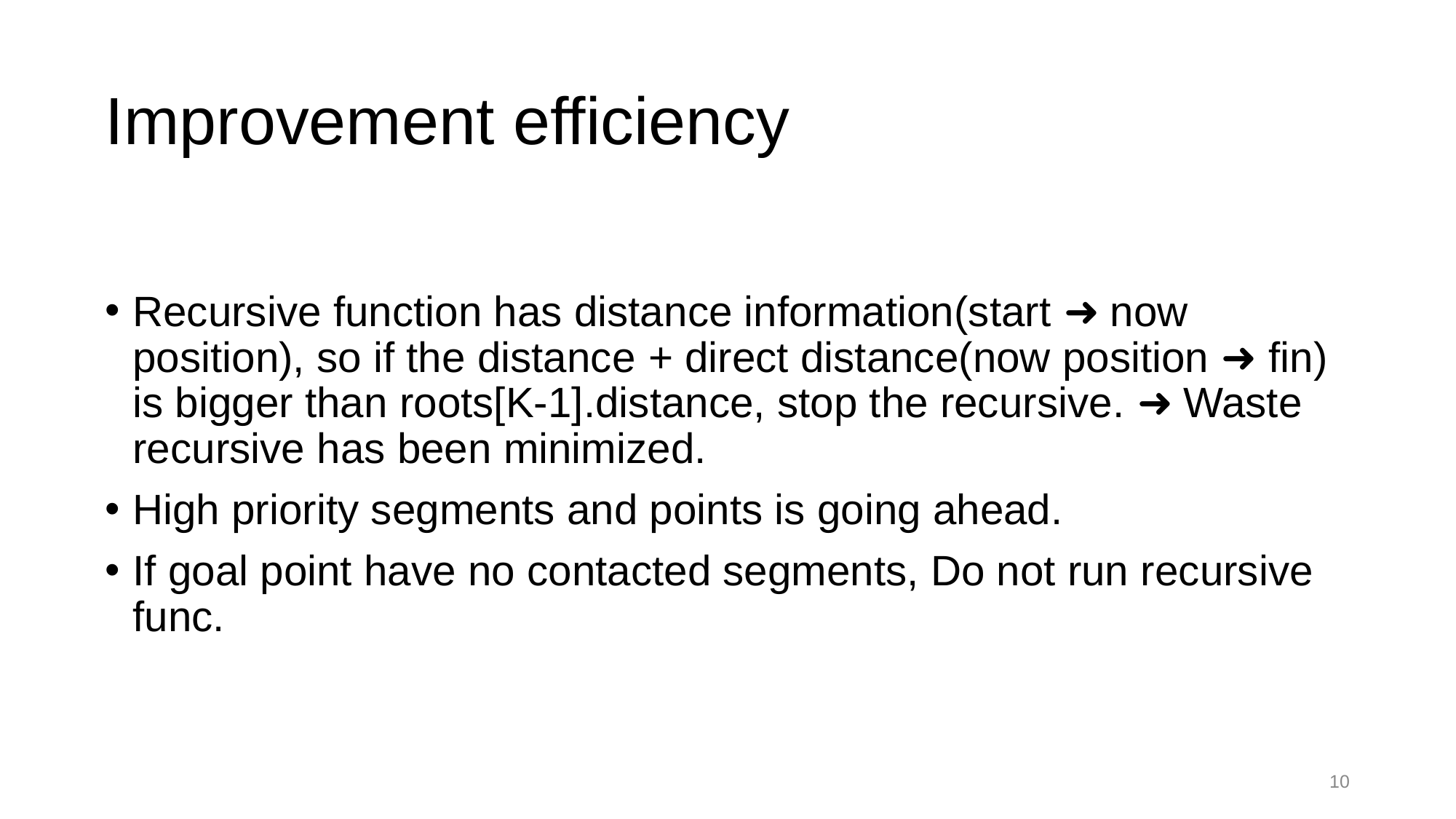

# Improvement efficiency

Recursive function has distance information(start ➜ now position), so if the distance + direct distance(now position ➜ fin) is bigger than roots[K-1].distance, stop the recursive. ➜ Waste recursive has been minimized.
High priority segments and points is going ahead.
If goal point have no contacted segments, Do not run recursive func.
10